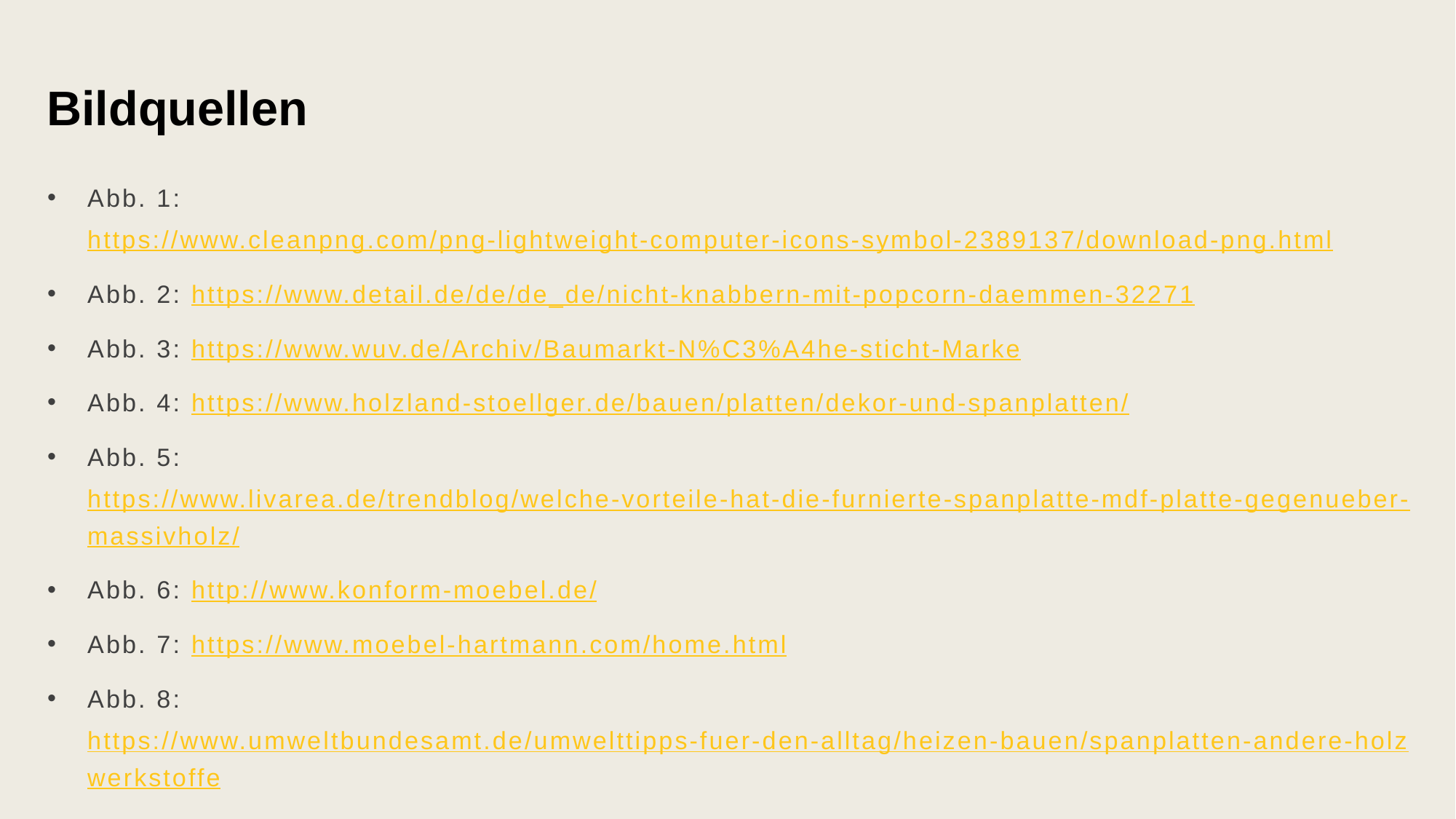

Bildquellen
Abb. 1: https://www.cleanpng.com/png-lightweight-computer-icons-symbol-2389137/download-png.html
Abb. 2: https://www.detail.de/de/de_de/nicht-knabbern-mit-popcorn-daemmen-32271
Abb. 3: https://www.wuv.de/Archiv/Baumarkt-N%C3%A4he-sticht-Marke
Abb. 4: https://www.holzland-stoellger.de/bauen/platten/dekor-und-spanplatten/
Abb. 5: https://www.livarea.de/trendblog/welche-vorteile-hat-die-furnierte-spanplatte-mdf-platte-gegenueber-massivholz/
Abb. 6: http://www.konform-moebel.de/
Abb. 7: https://www.moebel-hartmann.com/home.html
Abb. 8: https://www.umweltbundesamt.de/umwelttipps-fuer-den-alltag/heizen-bauen/spanplatten-andere-holzwerkstoffe
Abb. 9: https://www.egger.com/shop/de_LU/